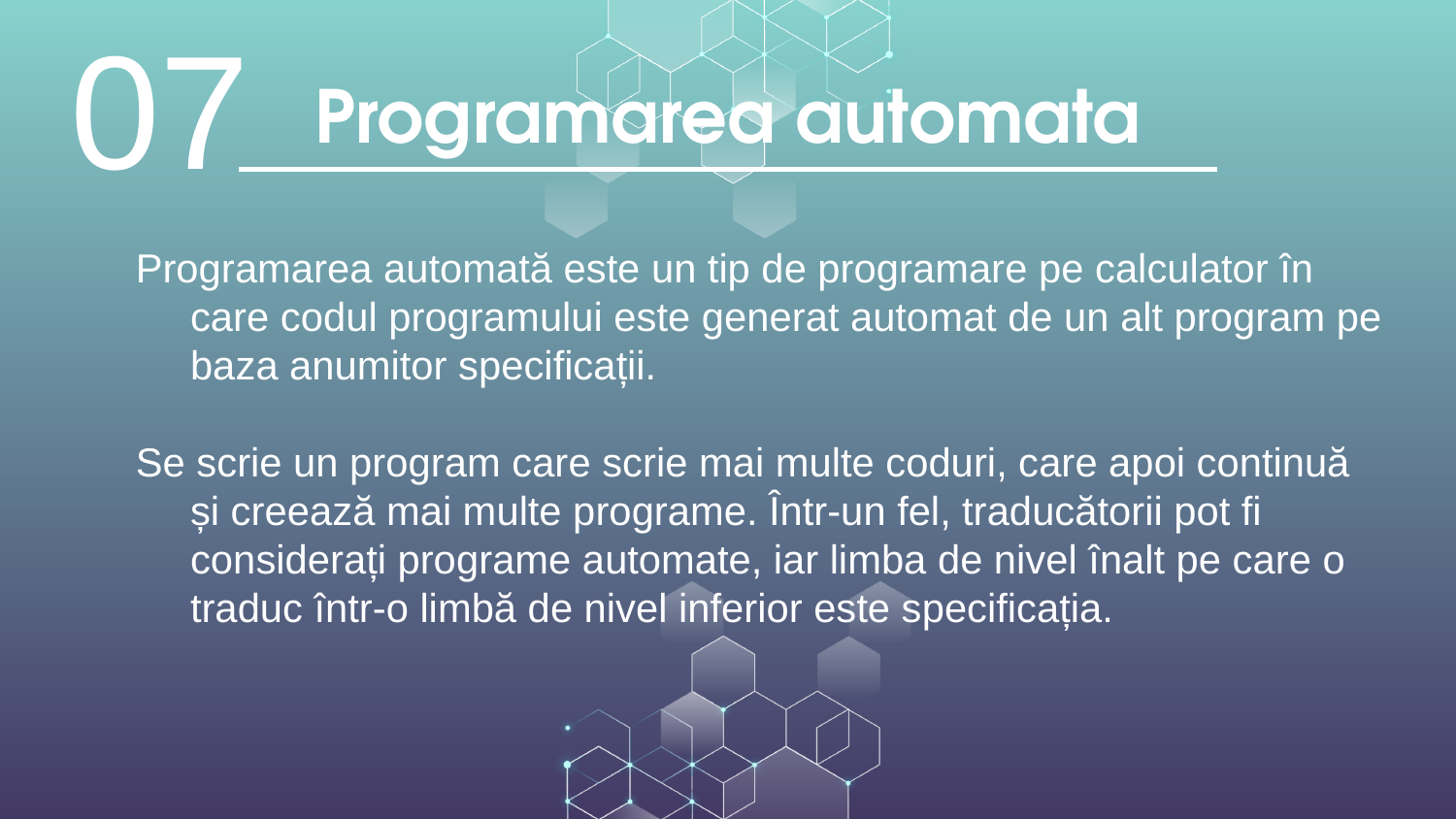

07
# Programarea automata
Programarea automată este un tip de programare pe calculator în care codul programului este generat automat de un alt program pe baza anumitor specificații.

Se scrie un program care scrie mai multe coduri, care apoi continuă și creează mai multe programe. Într-un fel, traducătorii pot fi considerați programe automate, iar limba de nivel înalt pe care o traduc într-o limbă de nivel inferior este specificația.